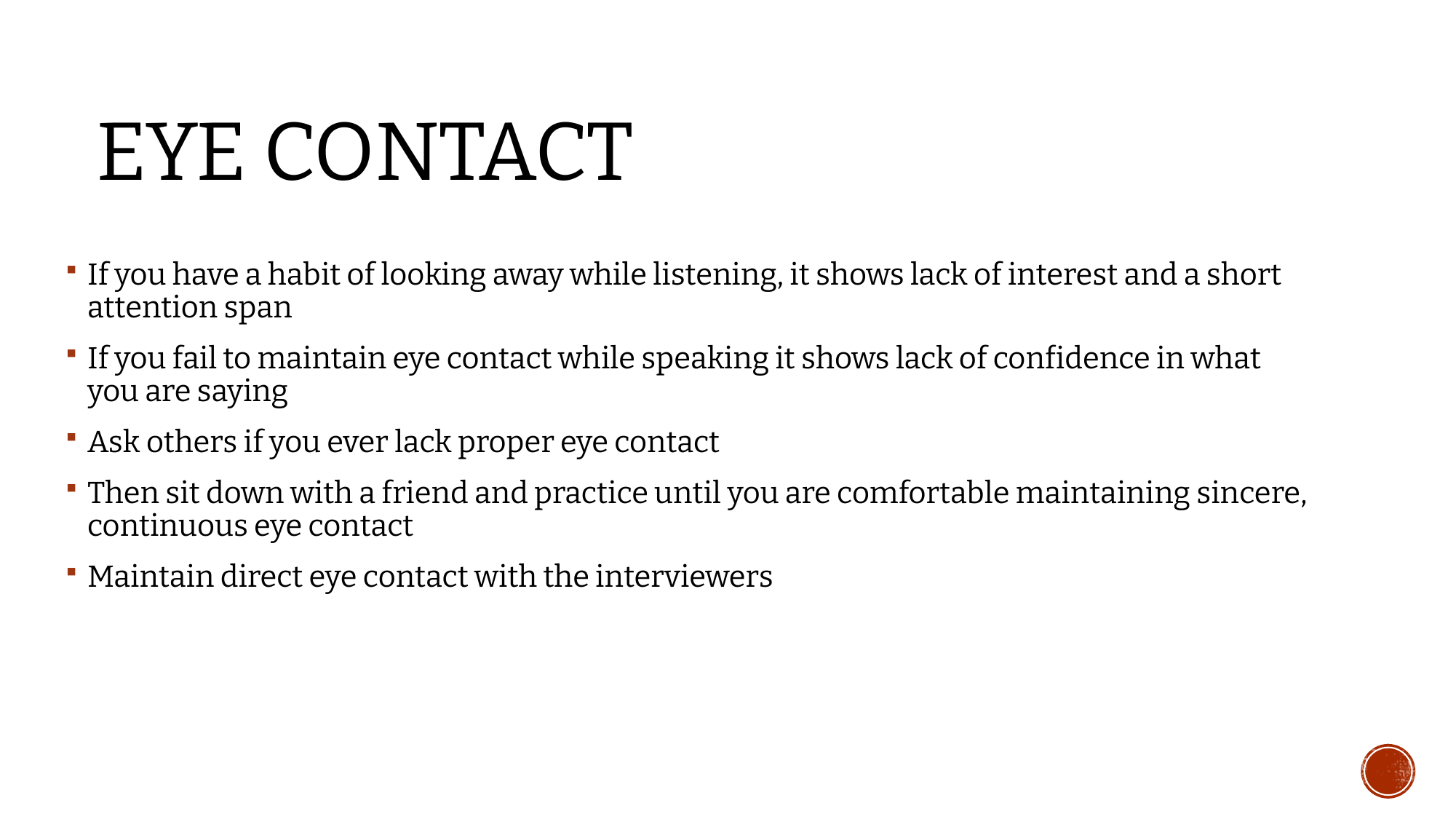

# Eye contact
If you have a habit of looking away while listening, it shows lack of interest and a short attention span
If you fail to maintain eye contact while speaking it shows lack of confidence in what you are saying
Ask others if you ever lack proper eye contact
Then sit down with a friend and practice until you are comfortable maintaining sincere, continuous eye contact
Maintain direct eye contact with the interviewers